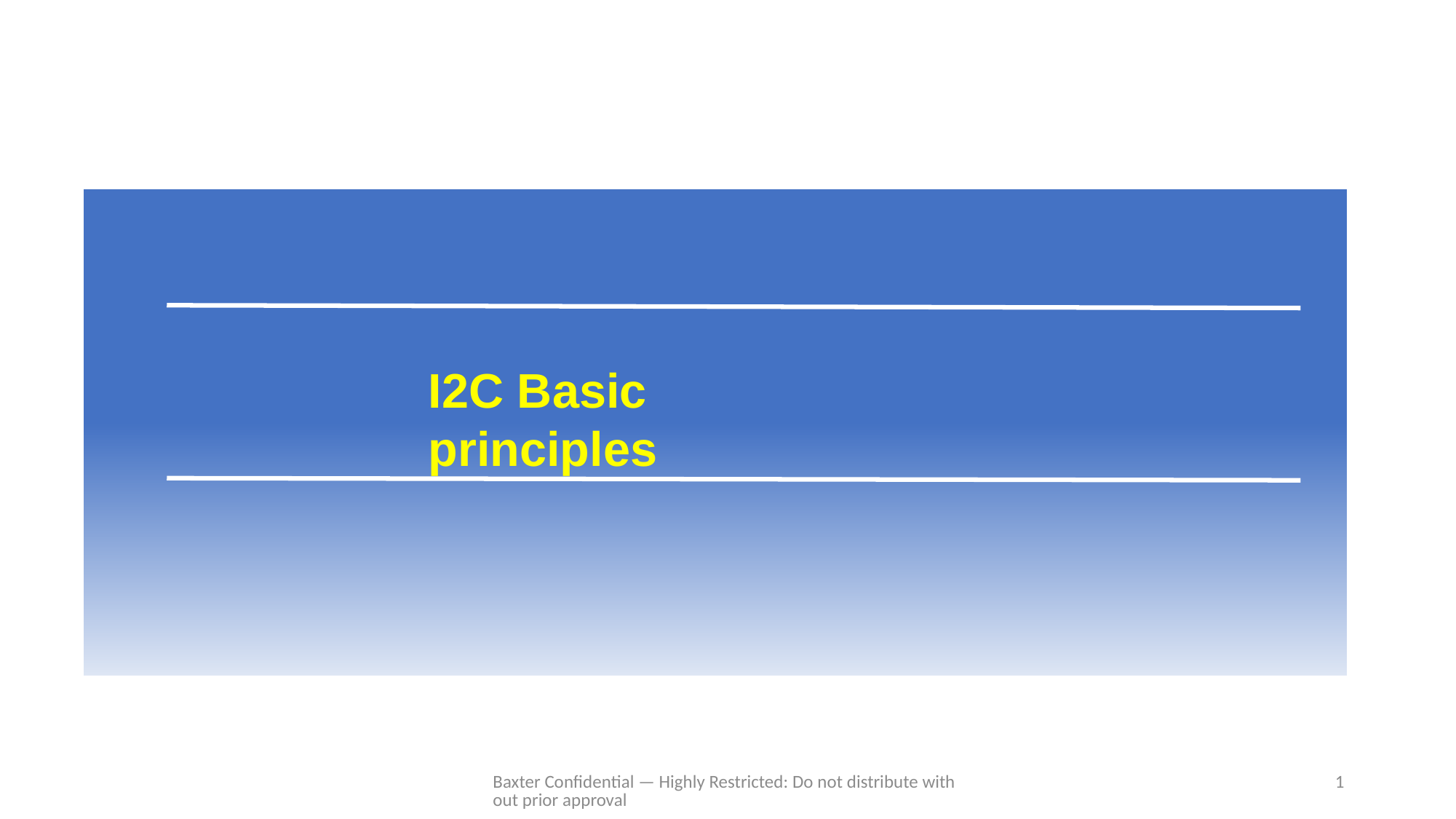

I2C Basic principles
Baxter Confidential — Highly Restricted: Do not distribute without prior approval
1